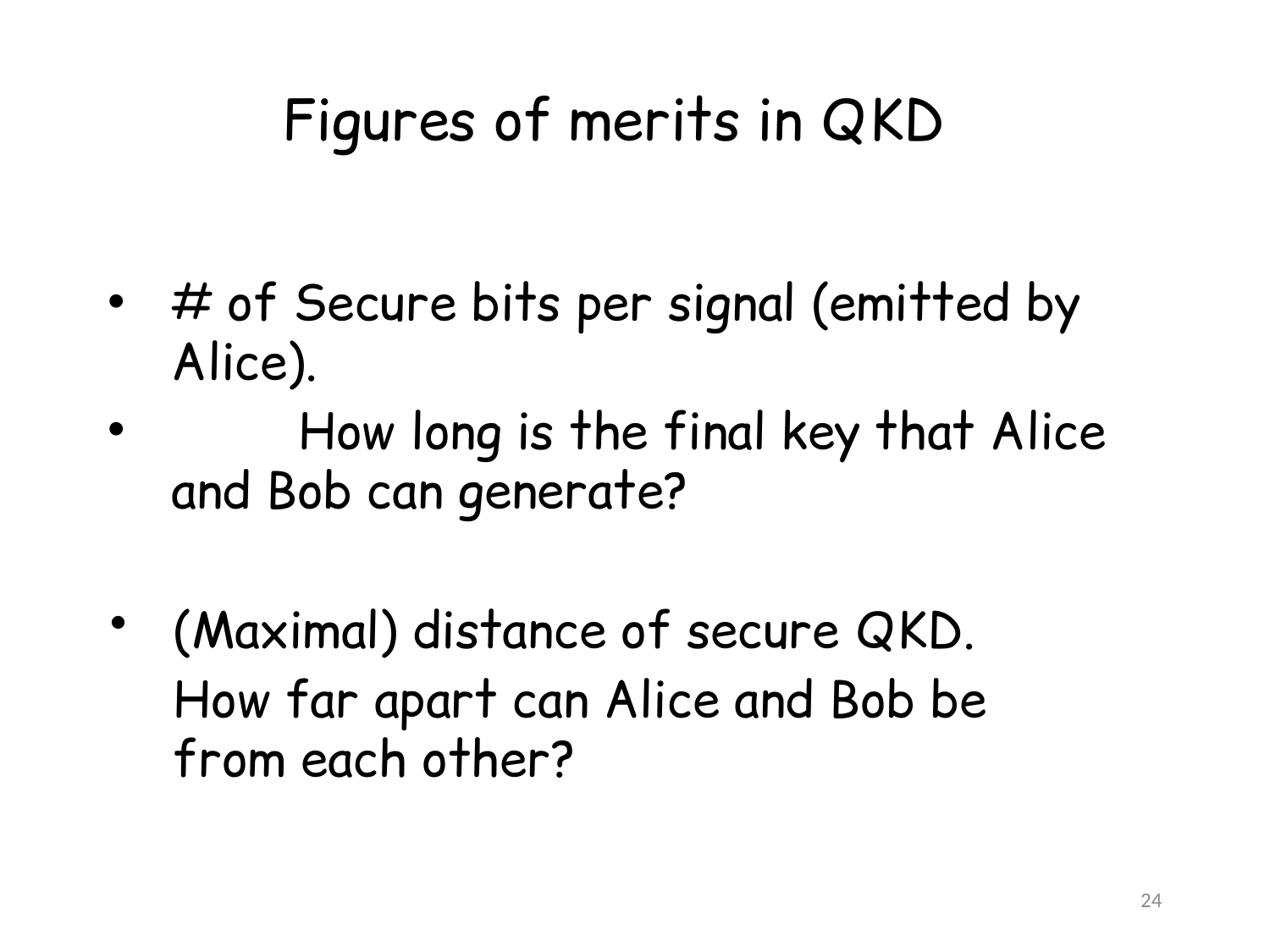

# Figures of merits in QKD
# of Secure bits per signal (emitted by Alice).
	How long is the final key that Alice and Bob can generate?
(Maximal) distance of secure QKD.
	How far apart can Alice and Bob be from each other?
24